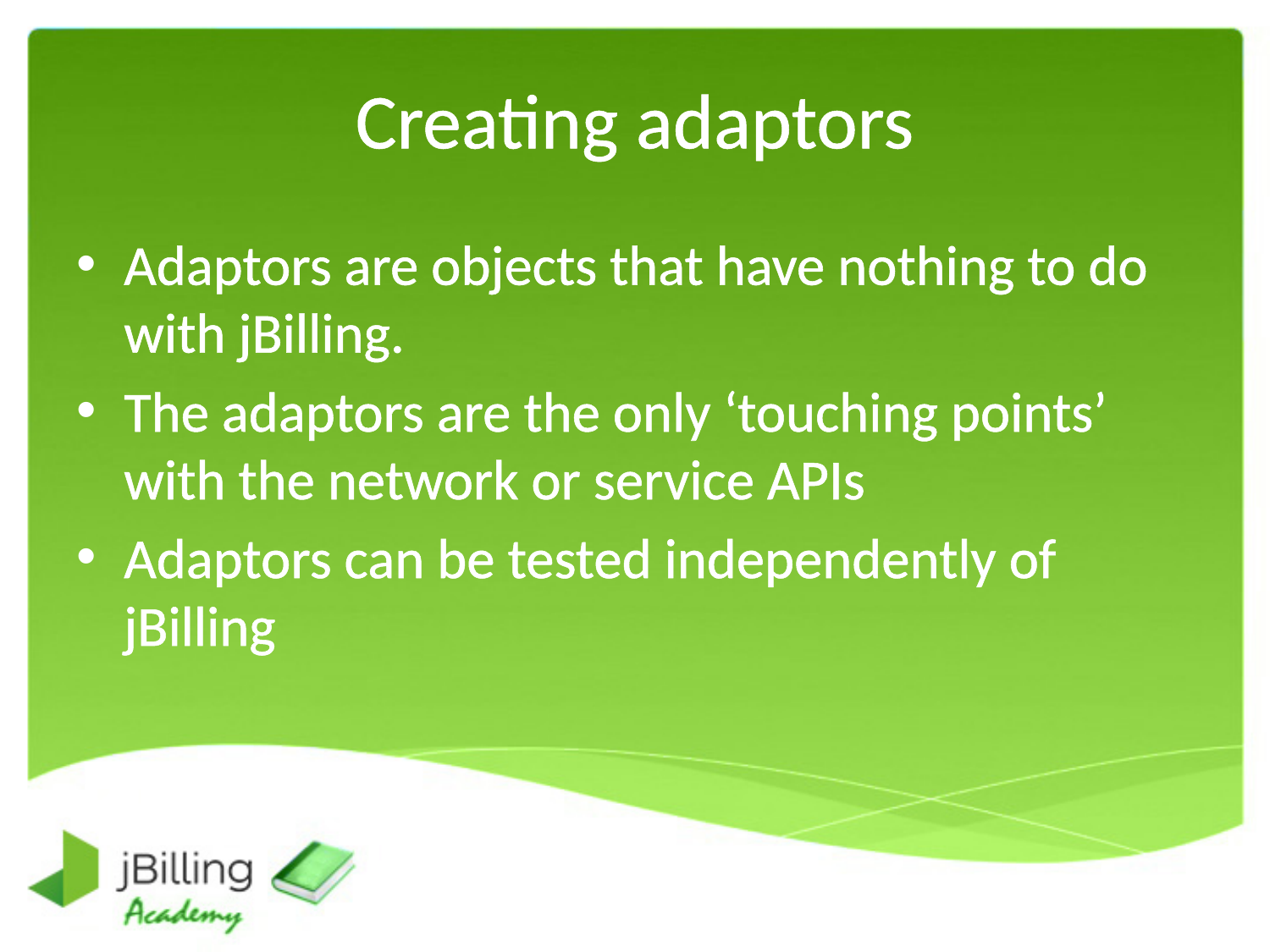

# Creating adaptors
Adaptors are objects that have nothing to do with jBilling.
The adaptors are the only ‘touching points’ with the network or service APIs
Adaptors can be tested independently of jBilling